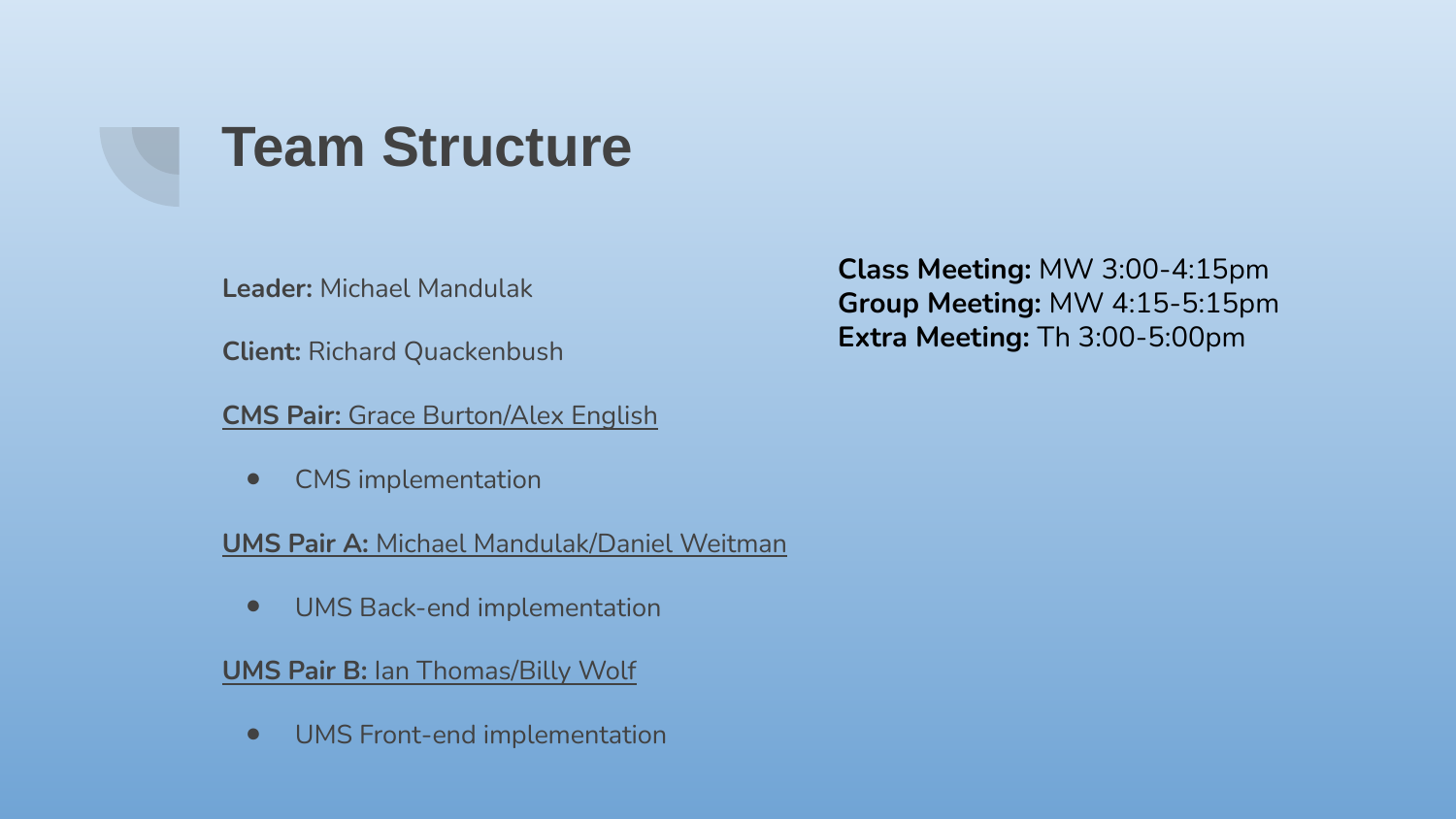

# Team Structure
Class Meeting: MW 3:00-4:15pm
Group Meeting: MW 4:15-5:15pm
Extra Meeting: Th 3:00-5:00pm
Leader: Michael Mandulak
Client: Richard Quackenbush
CMS Pair: Grace Burton/Alex English
CMS implementation
UMS Pair A: Michael Mandulak/Daniel Weitman
UMS Back-end implementation
UMS Pair B: Ian Thomas/Billy Wolf
UMS Front-end implementation